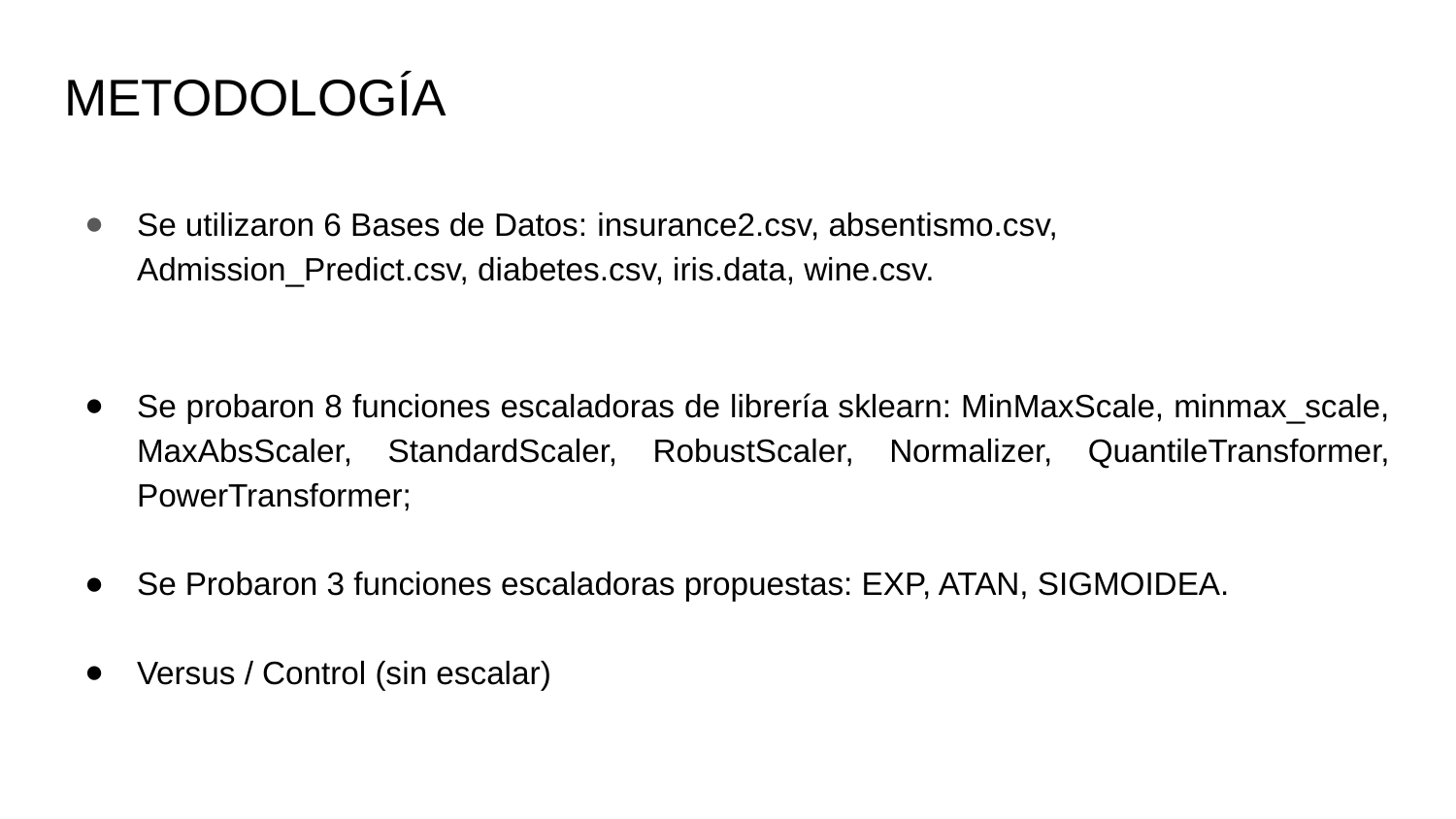

# METODOLOGÍA
Se utilizaron 6 Bases de Datos: insurance2.csv, absentismo.csv, Admission_Predict.csv, diabetes.csv, iris.data, wine.csv.

Se probaron 8 funciones escaladoras de librería sklearn: MinMaxScale, minmax_scale, MaxAbsScaler, StandardScaler, RobustScaler, Normalizer, QuantileTransformer, PowerTransformer;

Se Probaron 3 funciones escaladoras propuestas: EXP, ATAN, SIGMOIDEA.

Versus / Control (sin escalar)